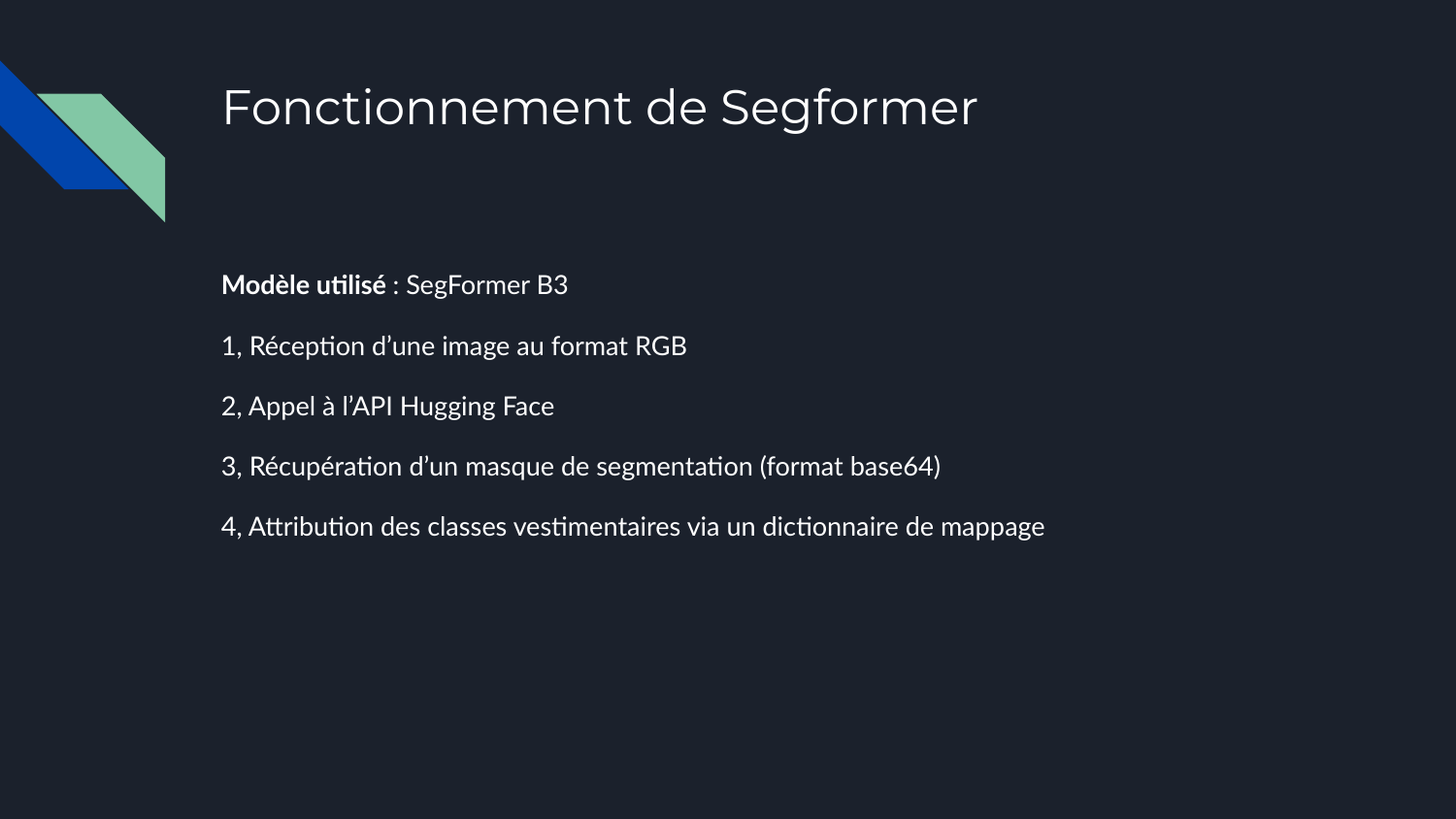

# Fonctionnement de Segformer
Modèle utilisé : SegFormer B3
1, Réception d’une image au format RGB
2, Appel à l’API Hugging Face
3, Récupération d’un masque de segmentation (format base64)
4, Attribution des classes vestimentaires via un dictionnaire de mappage